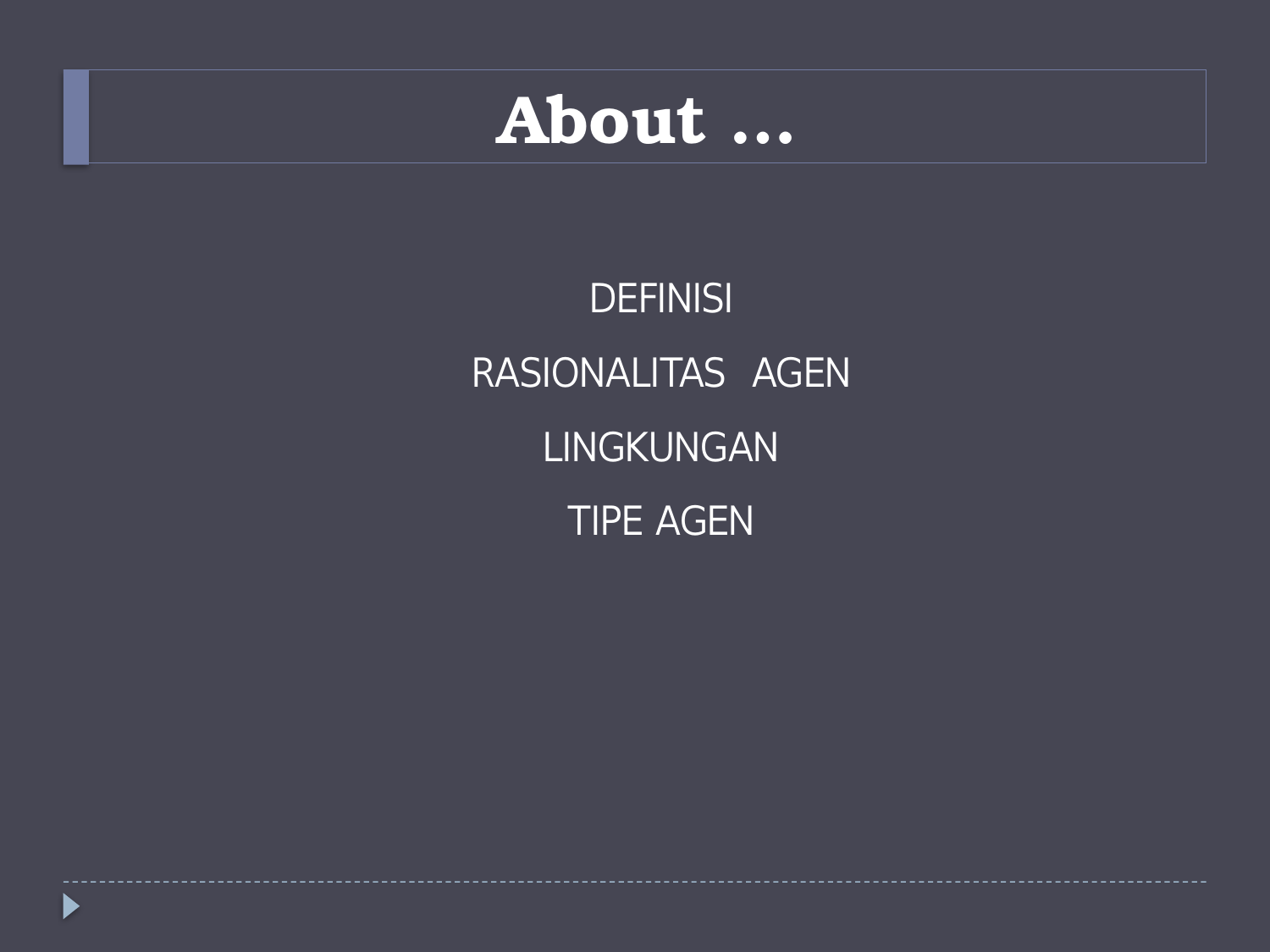

# About …

| DEFINISI |
| --- |
| RASIONALITAS AGEN |
| LINGKUNGAN |
| TIPE AGEN |